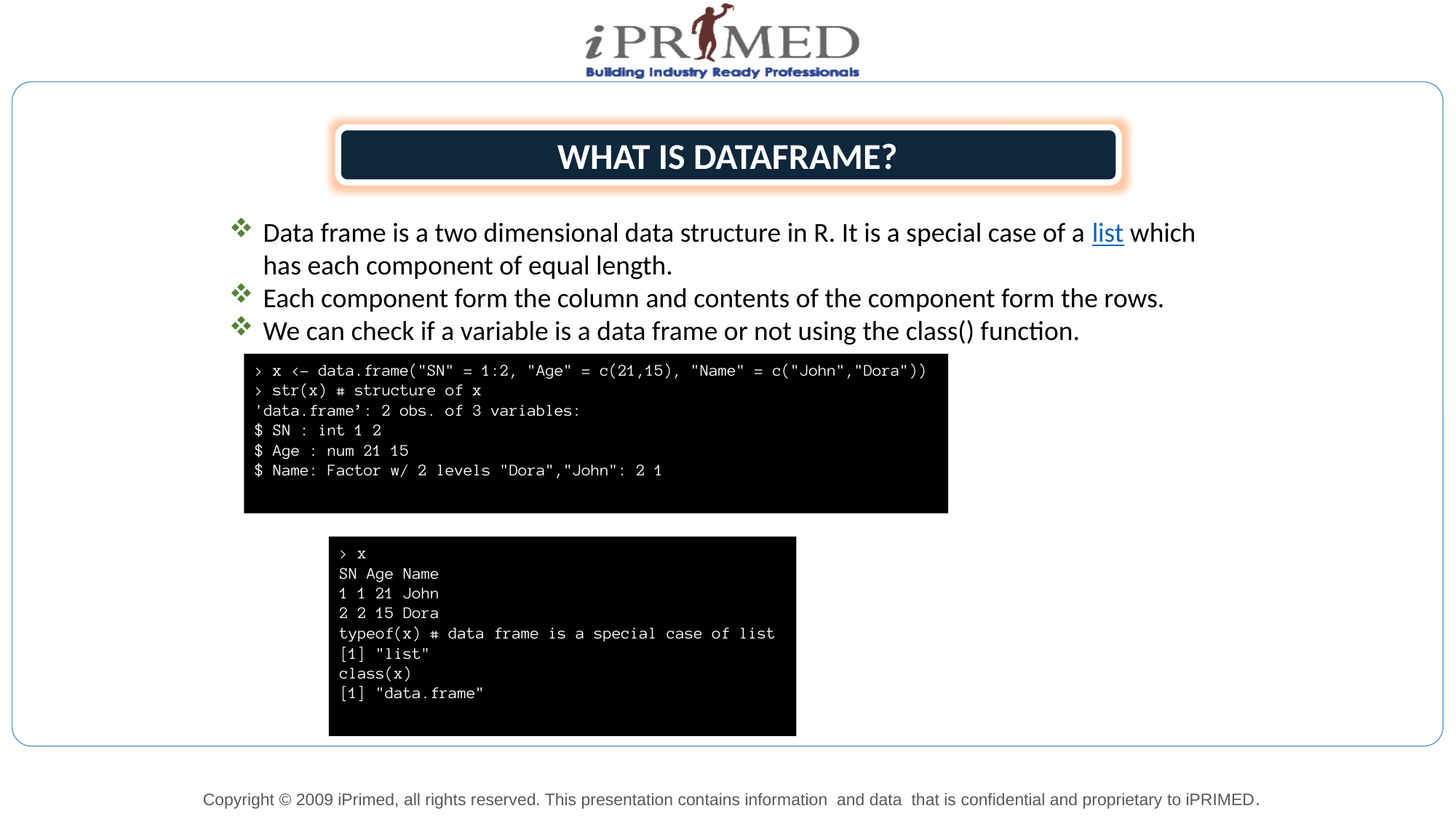

WHAT IS DATAFRAME?

Data frame is a two dimensional data structure in R. It is a special case of a list which has each component of equal length.
Each component form the column and contents of the component form the rows.
We can check if a variable is a data frame or not using the class() function.

> x <- data.frame("SN" = 1:2, "Age" = c(21,15), "Name" = c("John","Dora"))
> str(x) # structure of x
'data.frame’: 2 obs. of 3 variables:
$ SN : int 1 2
$ Age : num 21 15
$ Name: Factor w/ 2 levels "Dora","John": 2 1
> x
SN Age Name
1 1 21 John
2 2 15 Dora
typeof(x) # data frame is a special case of list
[1] "list"
class(x)
[1] "data.frame"
………..